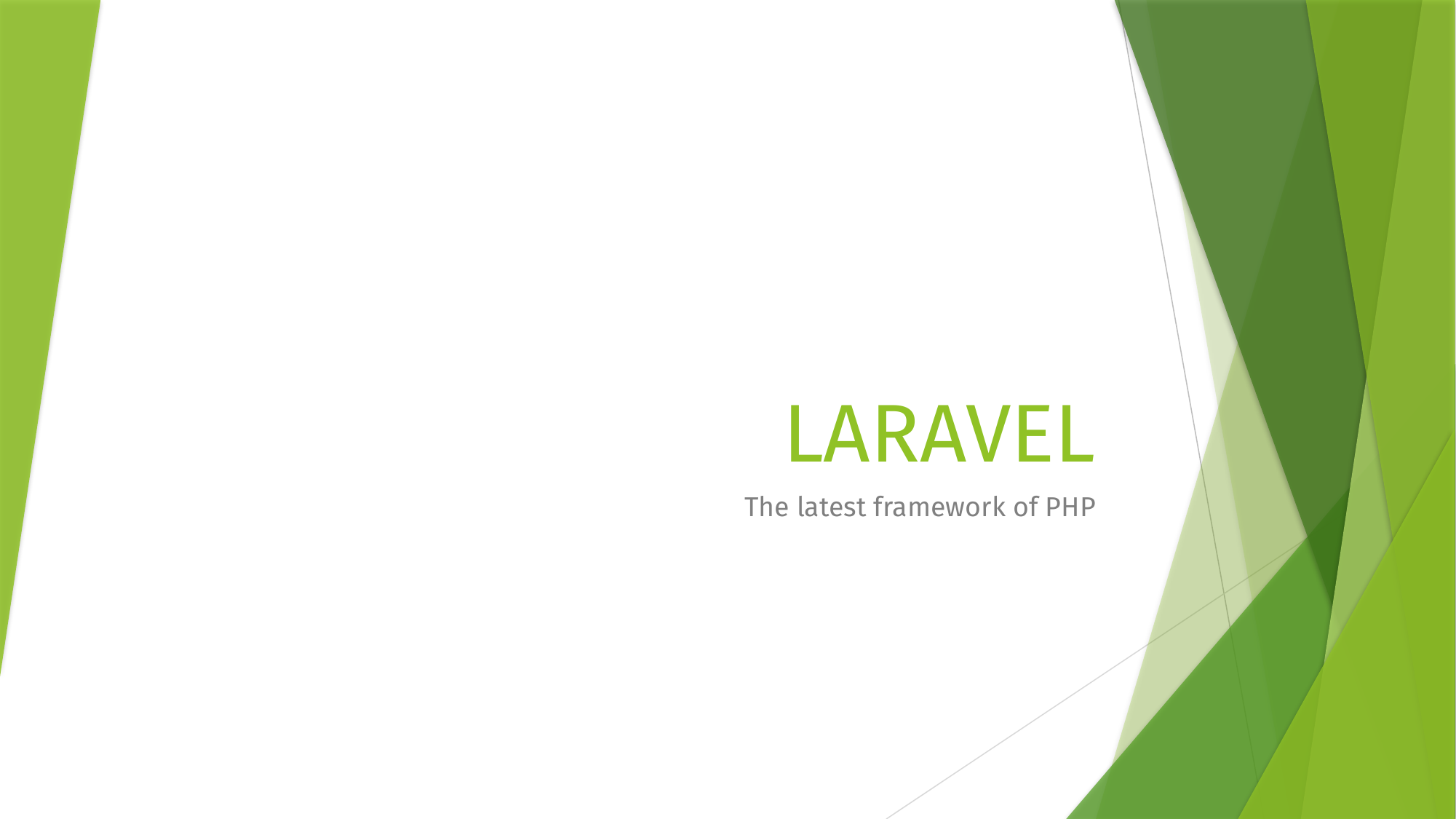

# LARAVEL
The latest framework of PHP